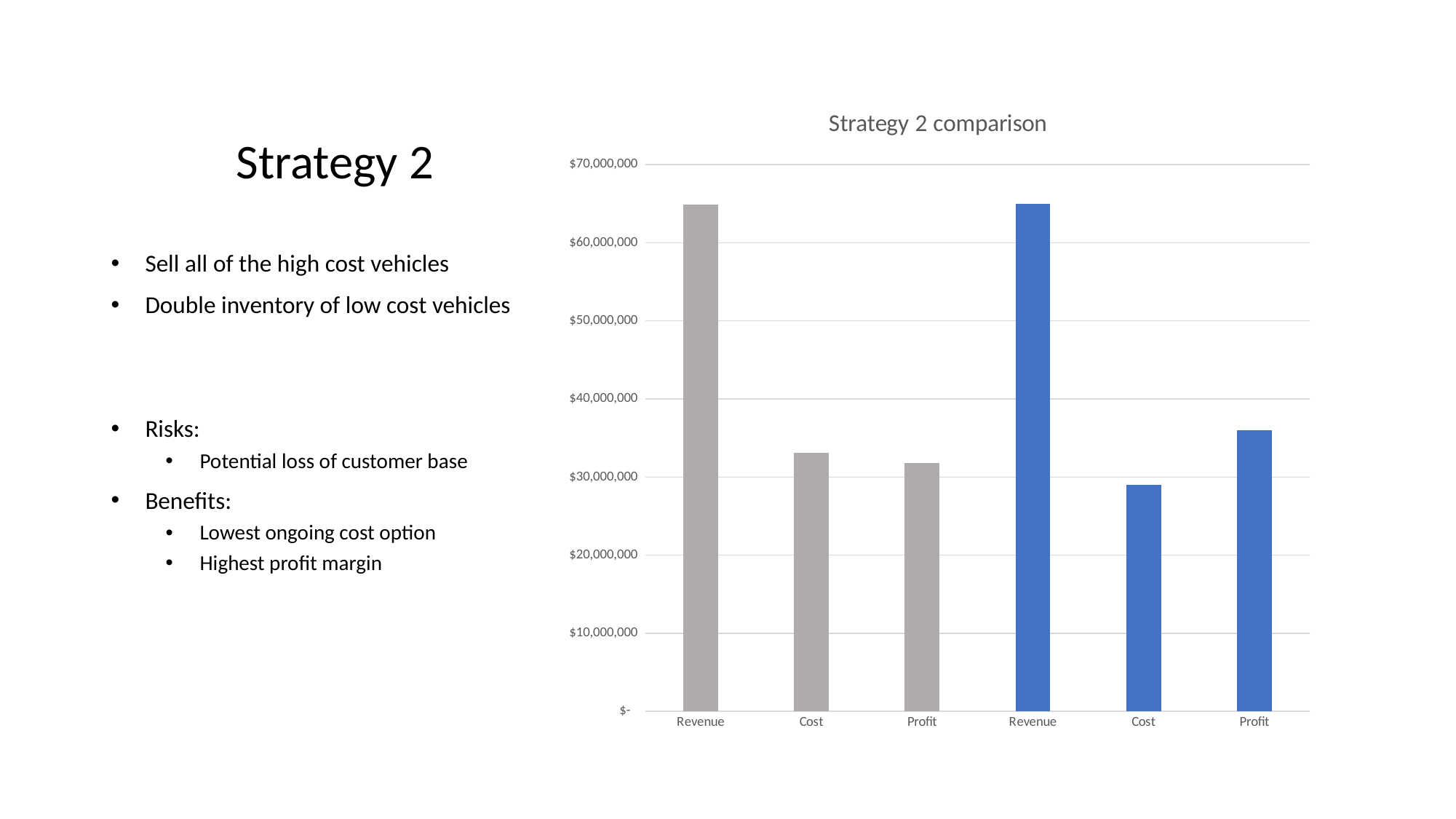

### Chart: Strategy 2 comparison

| Category |  |
|---|---|
| Revenue | 64866040.0 |
| Cost | 33076688.639999952 |
| Profit | 31789351.360000048 |
| Revenue | 65020804.0 |
| Cost | 29025811.680000007 |
| Profit | 35994992.31999999 |
# Strategy 2
Sell all of the high cost vehicles
Double inventory of low cost vehicles

Risks:
Potential loss of customer base
Benefits:
Lowest ongoing cost option
Highest profit margin